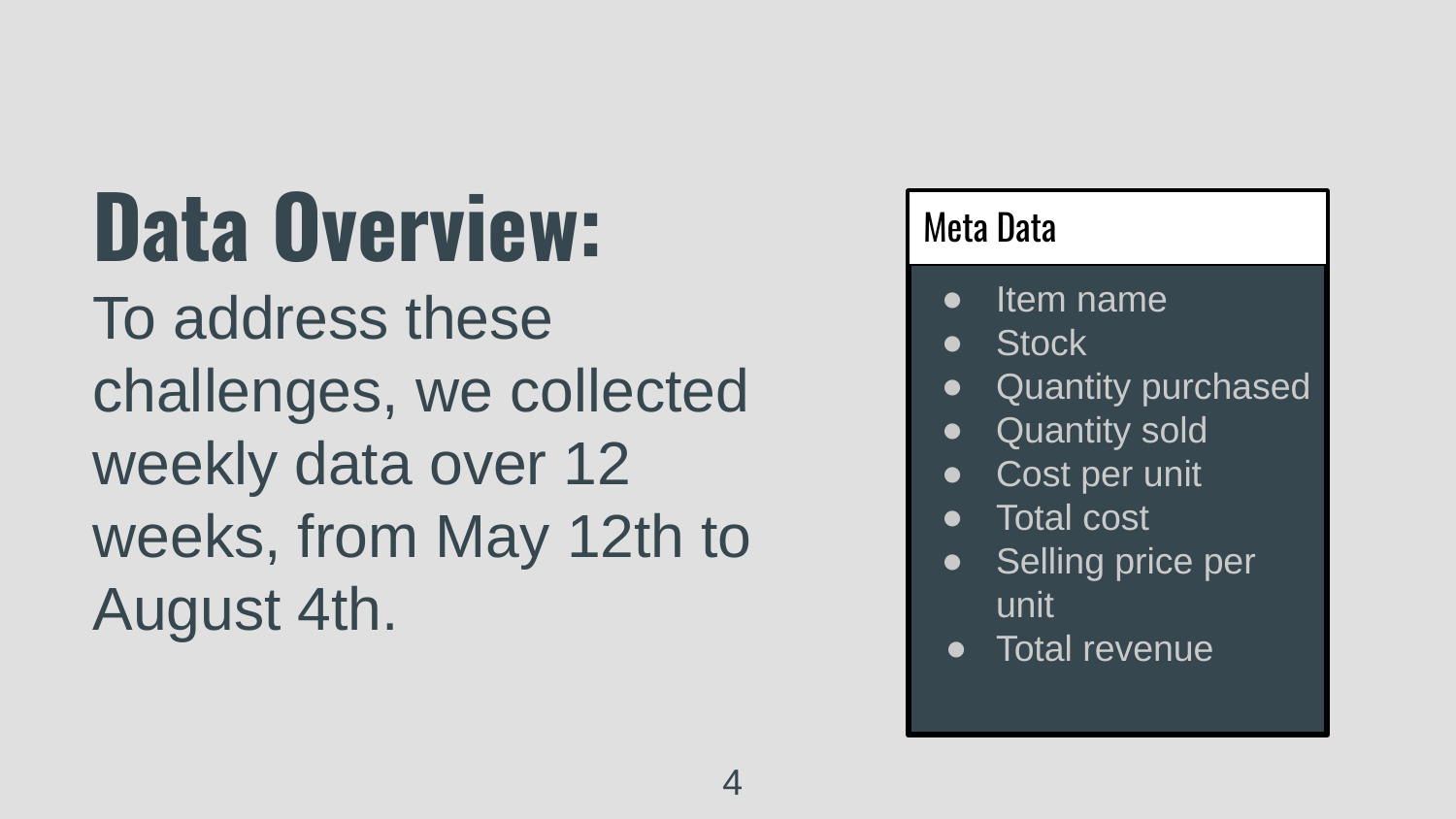

# Data Overview:
To address these challenges, we collected weekly data over 12 weeks, from May 12th to August 4th.

Meta Data
Item name
Stock
Quantity purchased
Quantity sold
Cost per unit
Total cost
Selling price per unit
Total revenue

4